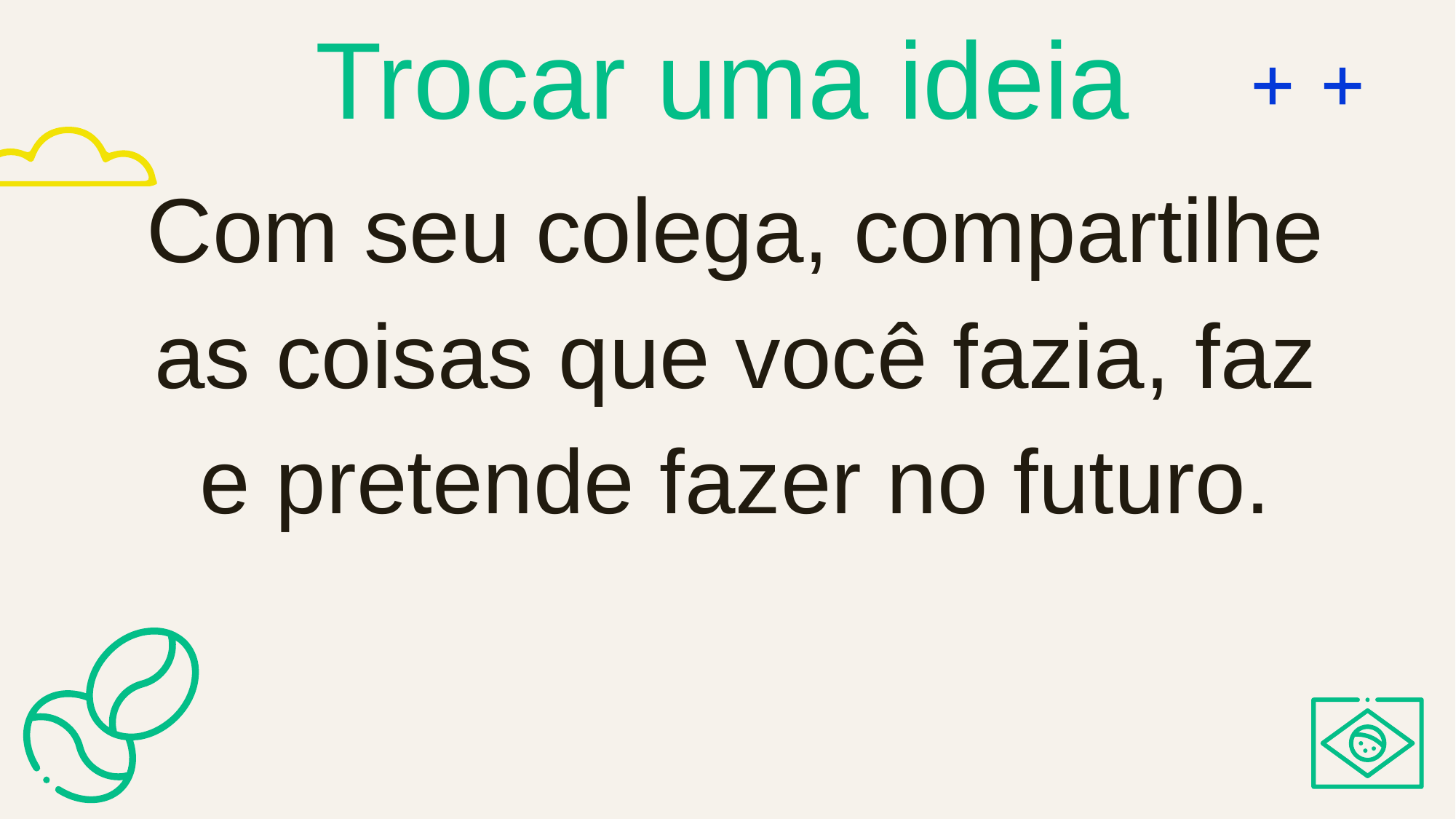

# Trocar uma ideia
Com seu colega, compartilhe as coisas que você fazia, faz e pretende fazer no futuro.